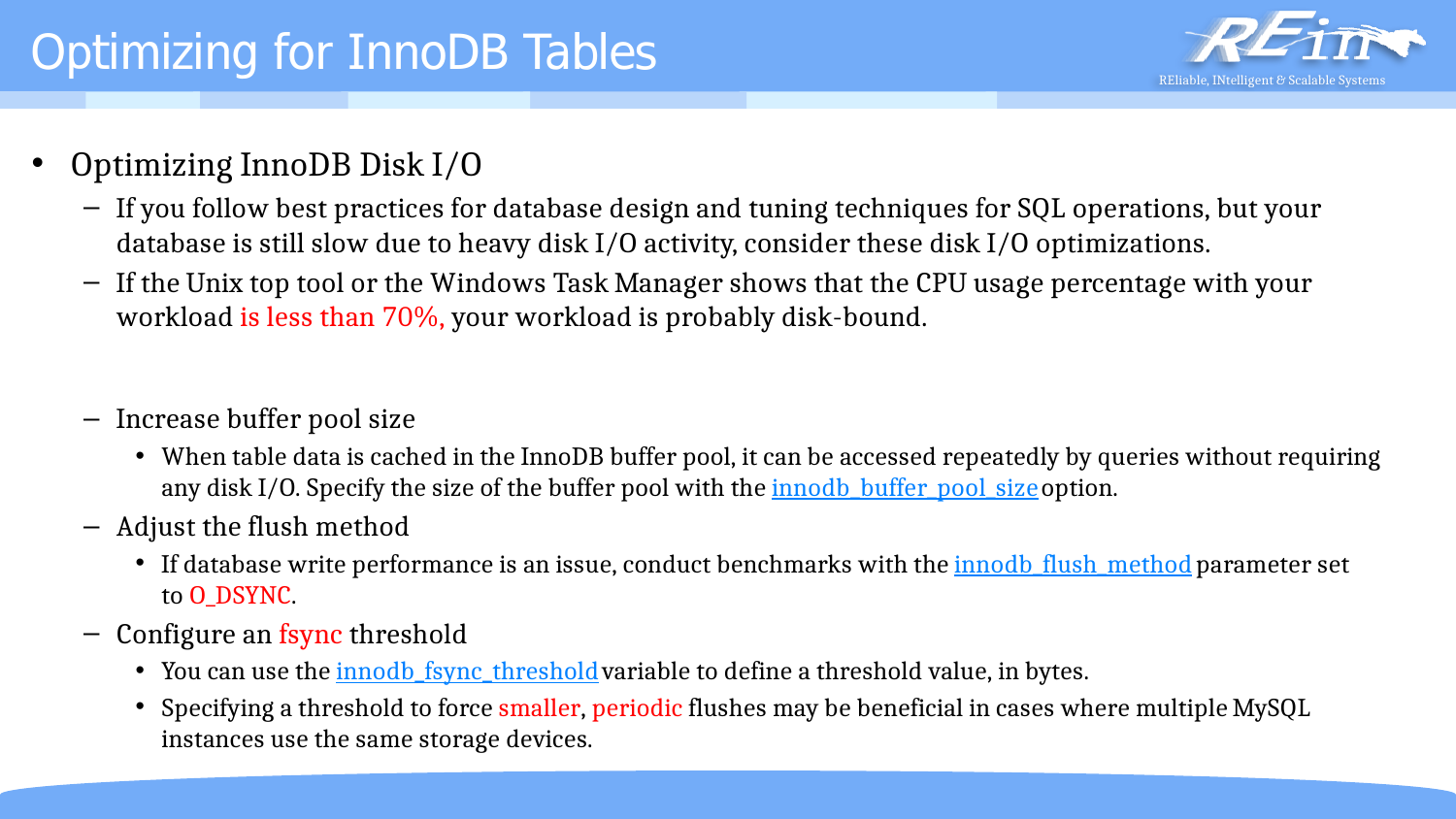

# Optimizing for InnoDB Tables
Optimizing InnoDB Disk I/O
If you follow best practices for database design and tuning techniques for SQL operations, but your database is still slow due to heavy disk I/O activity, consider these disk I/O optimizations.
If the Unix top tool or the Windows Task Manager shows that the CPU usage percentage with your workload is less than 70%, your workload is probably disk-bound.

Increase buffer pool size
When table data is cached in the InnoDB buffer pool, it can be accessed repeatedly by queries without requiring any disk I/O. Specify the size of the buffer pool with the innodb_buffer_pool_size option.
Adjust the flush method
If database write performance is an issue, conduct benchmarks with the innodb_flush_method parameter set to O_DSYNC.
Configure an fsync threshold
You can use the innodb_fsync_threshold variable to define a threshold value, in bytes.
Specifying a threshold to force smaller, periodic flushes may be beneficial in cases where multiple MySQL instances use the same storage devices.
11